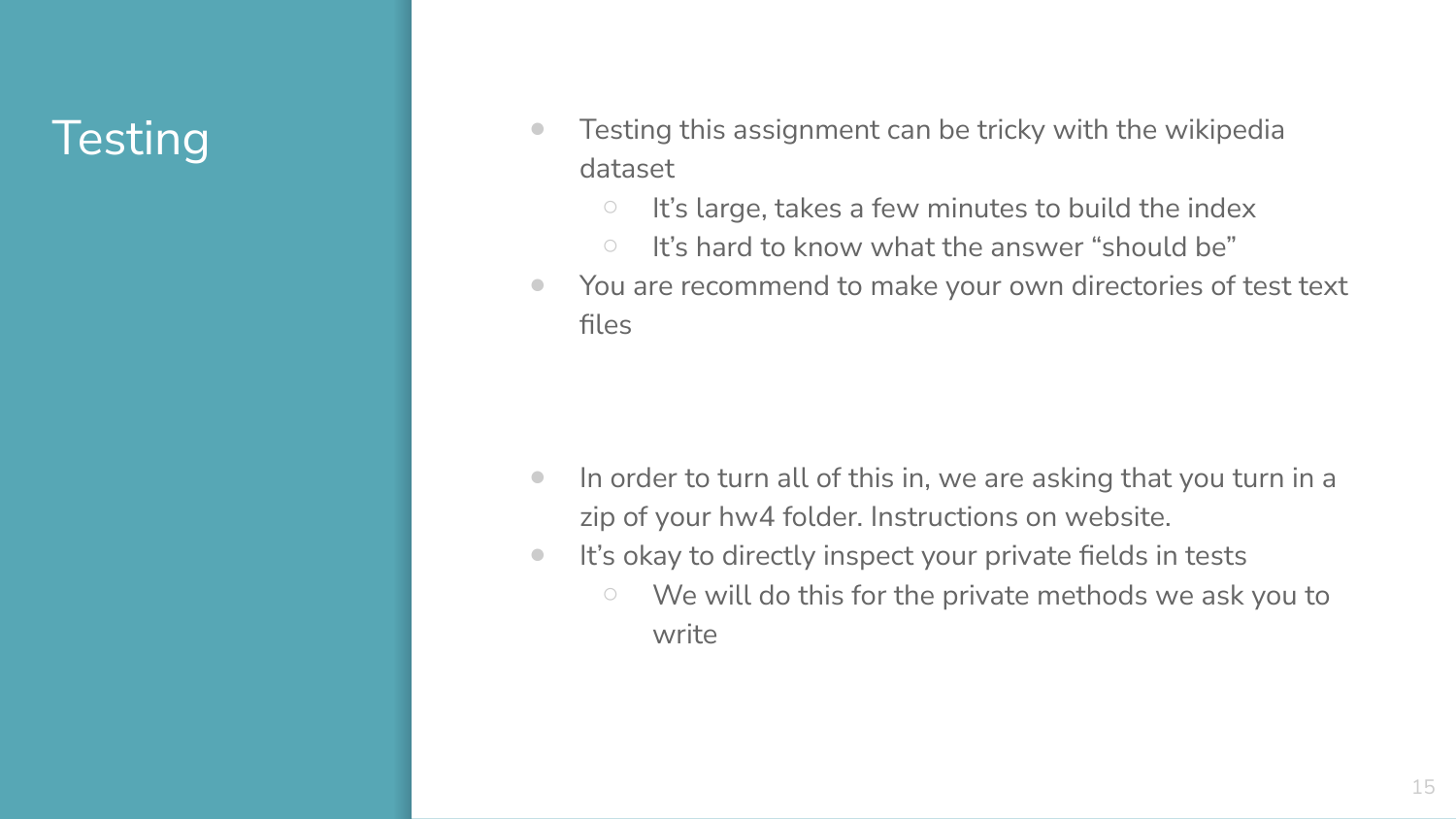

# Testing
Testing this assignment can be tricky with the wikipedia dataset
It’s large, takes a few minutes to build the index
It’s hard to know what the answer “should be”
You are recommend to make your own directories of test text files

In order to turn all of this in, we are asking that you turn in a zip of your hw4 folder. Instructions on website.
It’s okay to directly inspect your private fields in tests
We will do this for the private methods we ask you to write
15